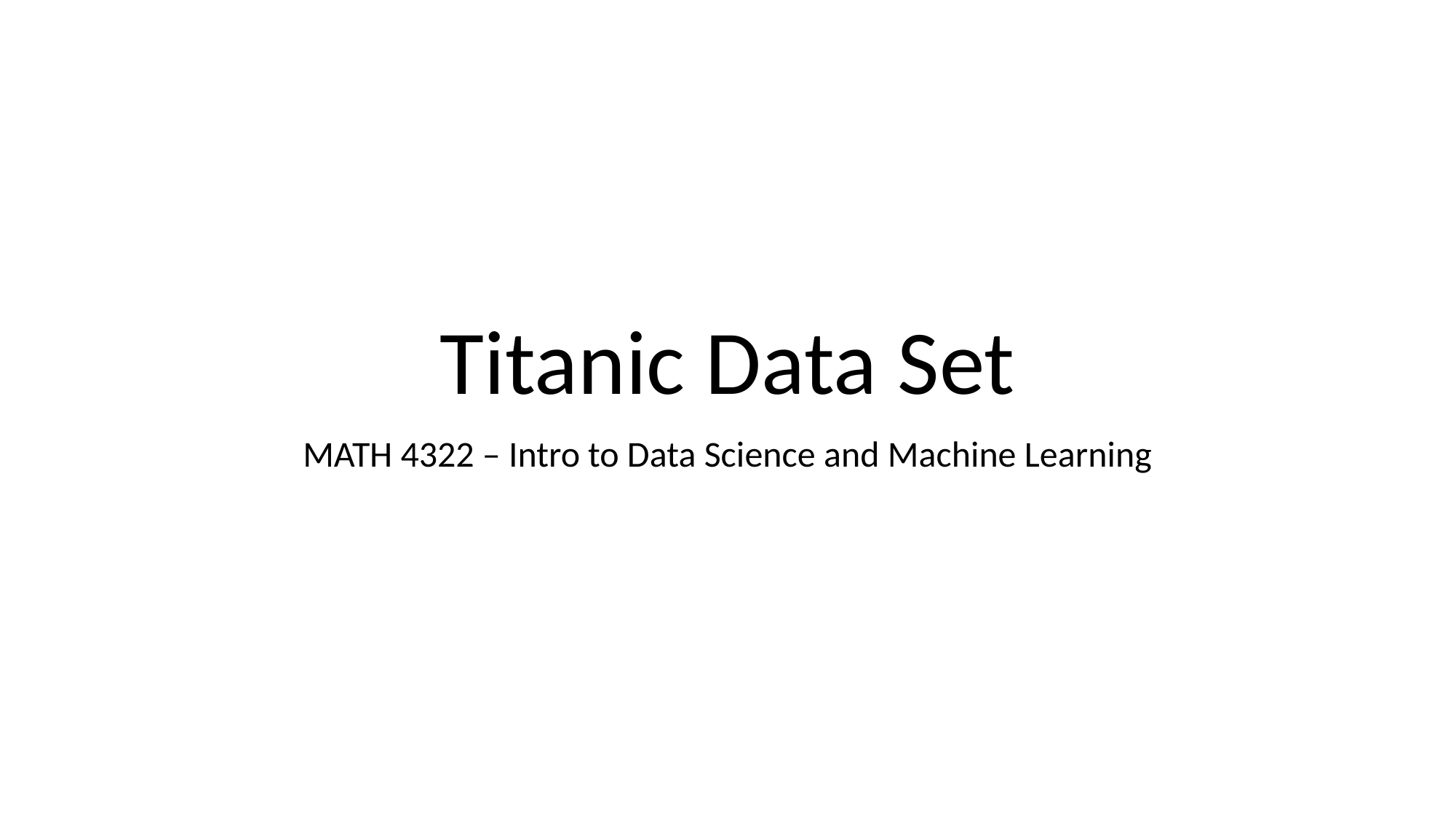

# Titanic Data Set
MATH 4322 – Intro to Data Science and Machine Learning